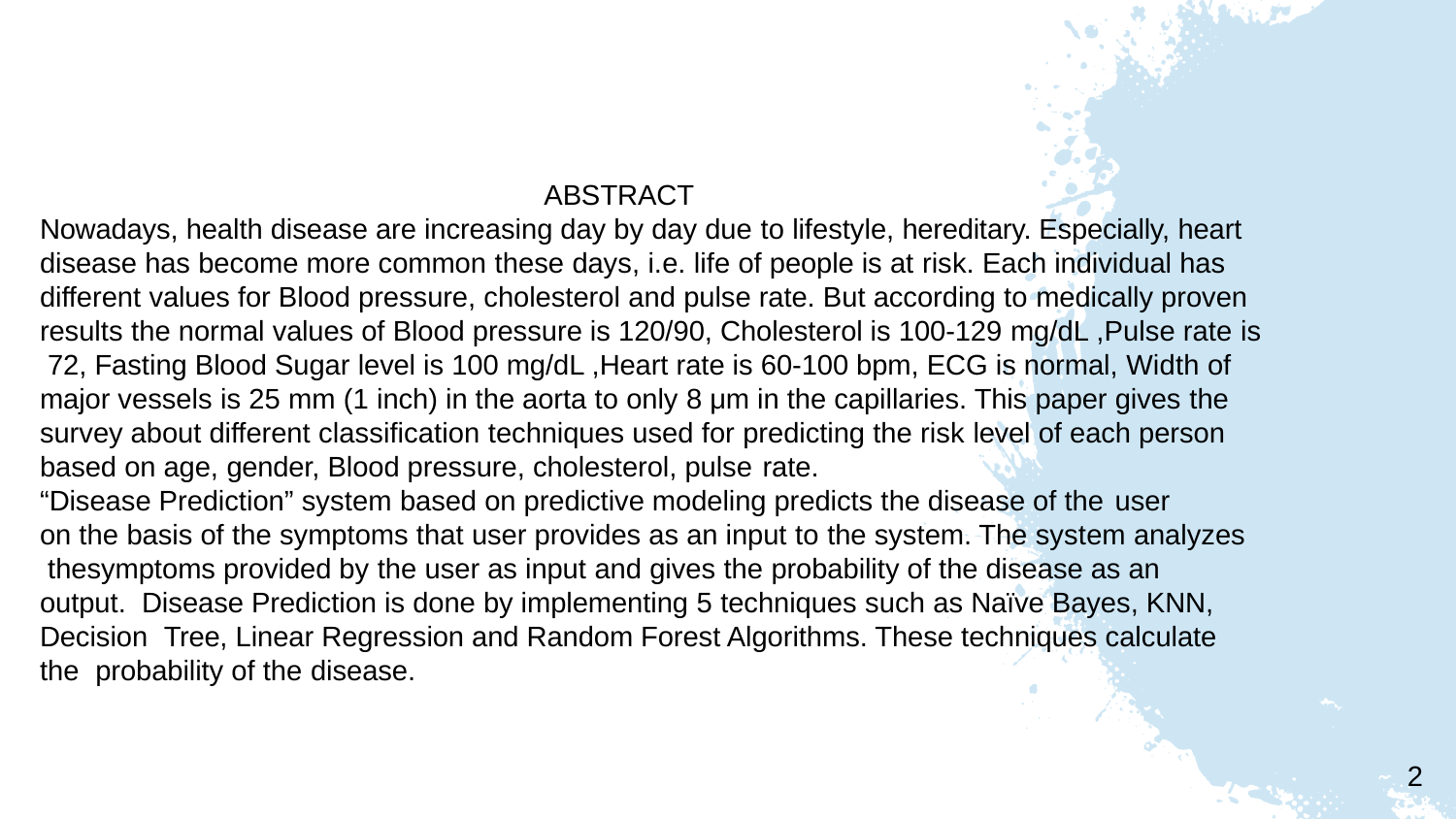

ABSTRACT
Nowadays, health disease are increasing day by day due to lifestyle, hereditary. Especially, heart  disease has become more common these days, i.e. life of people is at risk. Each individual has  different values for Blood pressure, cholesterol and pulse rate. But according to medically proven  results the normal values of Blood pressure is 120/90, Cholesterol is 100-129 mg/dL ,Pulse rate is  72, Fasting Blood Sugar level is 100 mg/dL ,Heart rate is 60-100 bpm, ECG is normal, Width of  major vessels is 25 mm (1 inch) in the aorta to only 8 μm in the capillaries. This paper gives the  survey about different classification techniques used for predicting the risk level of each person  based on age, gender, Blood pressure, cholesterol, pulse rate.
“Disease Prediction” system based on predictive modeling predicts the disease of the user
on the basis of the symptoms that user provides as an input to the system. The system analyzes  thesymptoms provided by the user as input and gives the probability of the disease as an output.  Disease Prediction is done by implementing 5 techniques such as Naïve Bayes, KNN, Decision  Tree, Linear Regression and Random Forest Algorithms. These techniques calculate the  probability of the disease.
2